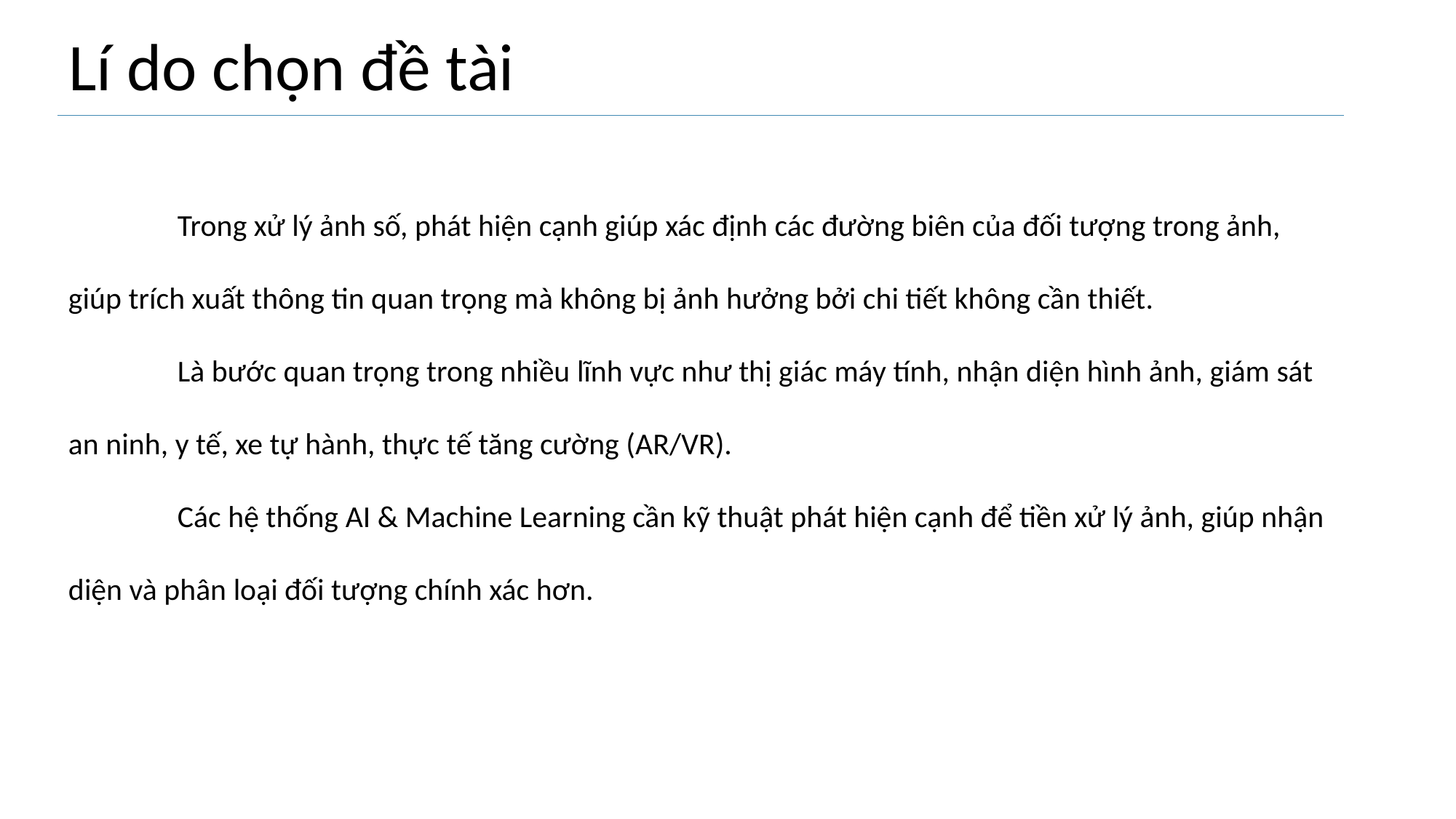

# Lí do chọn đề tài
	Trong xử lý ảnh số, phát hiện cạnh giúp xác định các đường biên của đối tượng trong ảnh, giúp trích xuất thông tin quan trọng mà không bị ảnh hưởng bởi chi tiết không cần thiết.
	Là bước quan trọng trong nhiều lĩnh vực như thị giác máy tính, nhận diện hình ảnh, giám sát an ninh, y tế, xe tự hành, thực tế tăng cường (AR/VR).
	Các hệ thống AI & Machine Learning cần kỹ thuật phát hiện cạnh để tiền xử lý ảnh, giúp nhận diện và phân loại đối tượng chính xác hơn.